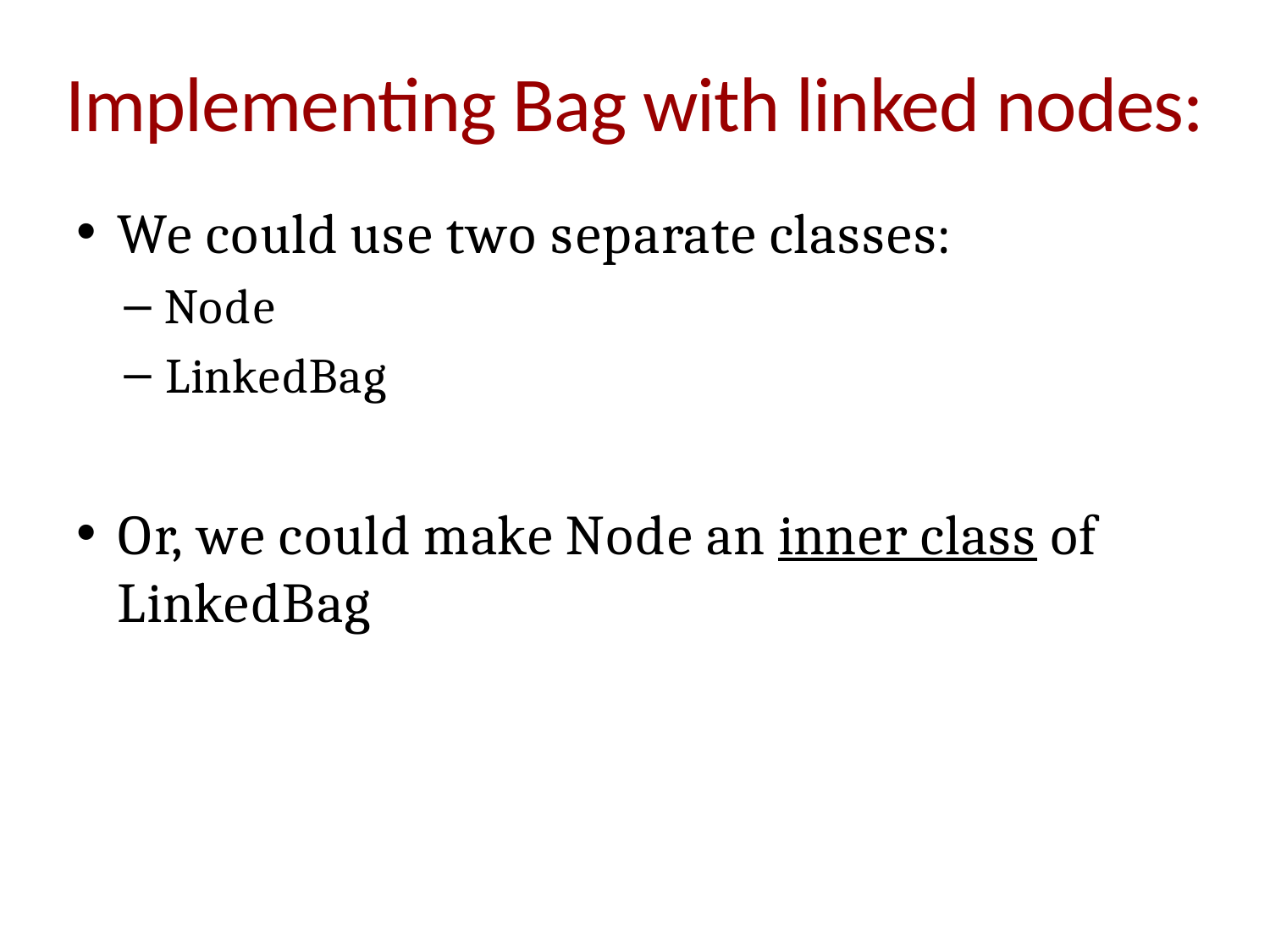

# Implementing Bag with linked nodes:
We could use two separate classes:
Node
LinkedBag

Or, we could make Node an inner class of LinkedBag